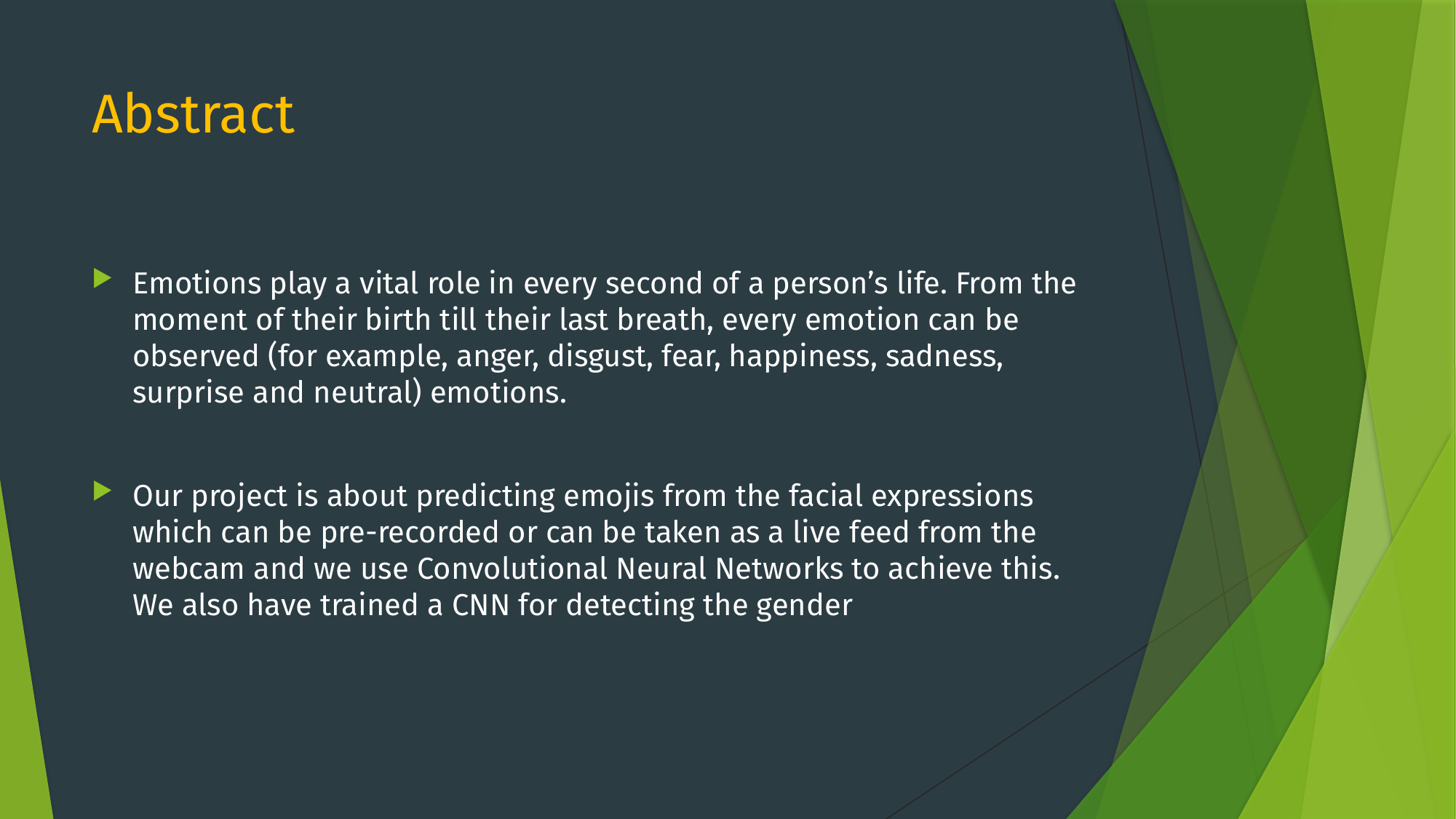

# Abstract
Emotions play a vital role in every second of a person’s life. From the moment of their birth till their last breath, every emotion can be observed (for example, anger, disgust, fear, happiness, sadness, surprise and neutral) emotions.

Our project is about predicting emojis from the facial expressions which can be pre-recorded or can be taken as a live feed from the webcam and we use Convolutional Neural Networks to achieve this. We also have trained a CNN for detecting the gender